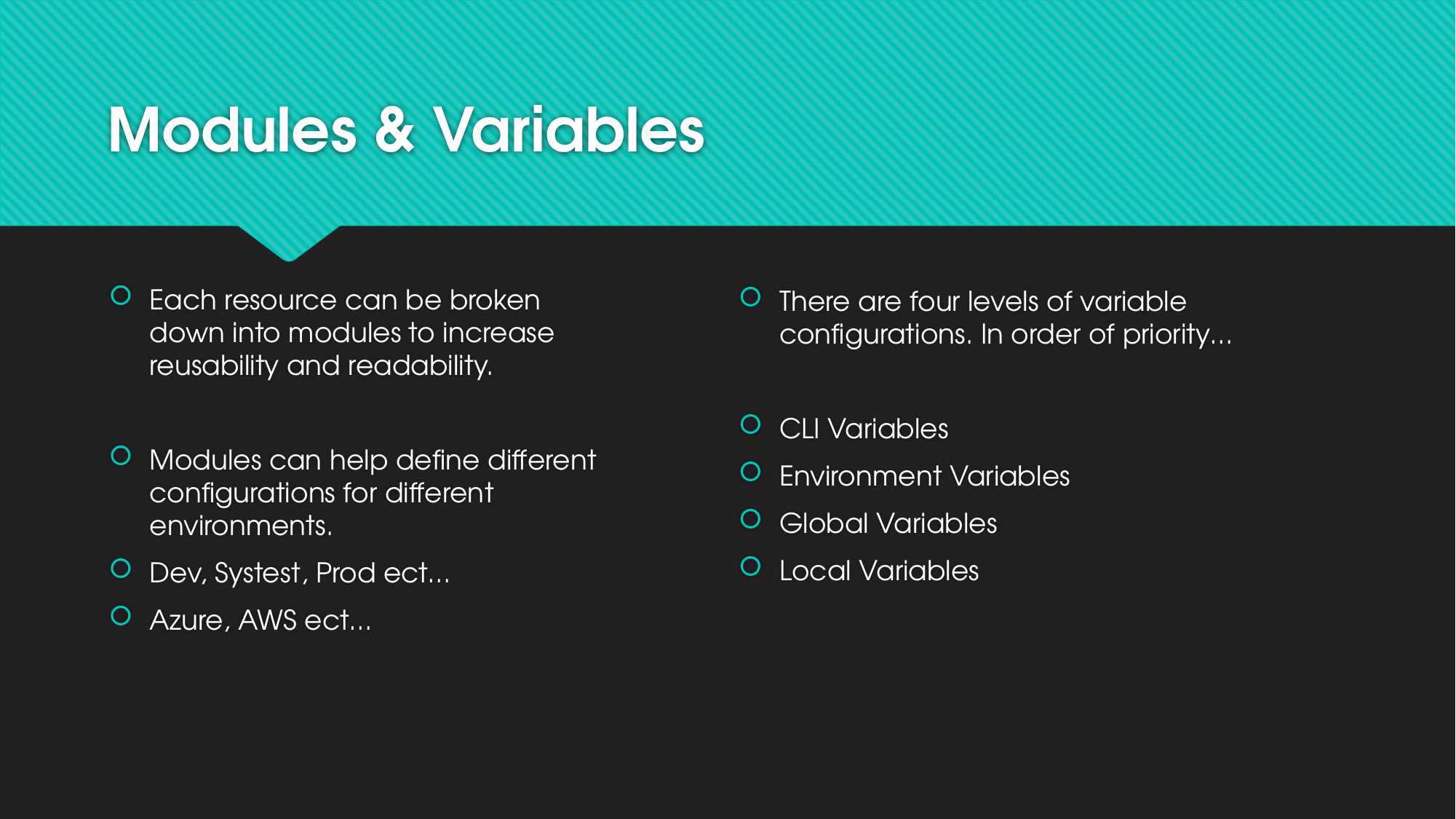

# Modules & Variables
Each resource can be broken down into modules to increase reusability and readability.

Modules can help define different configurations for different environments.
Dev, Systest, Prod ect…
Azure, AWS ect…

There are four levels of variable configurations. In order of priority…

CLI Variables
Environment Variables
Global Variables
Local Variables